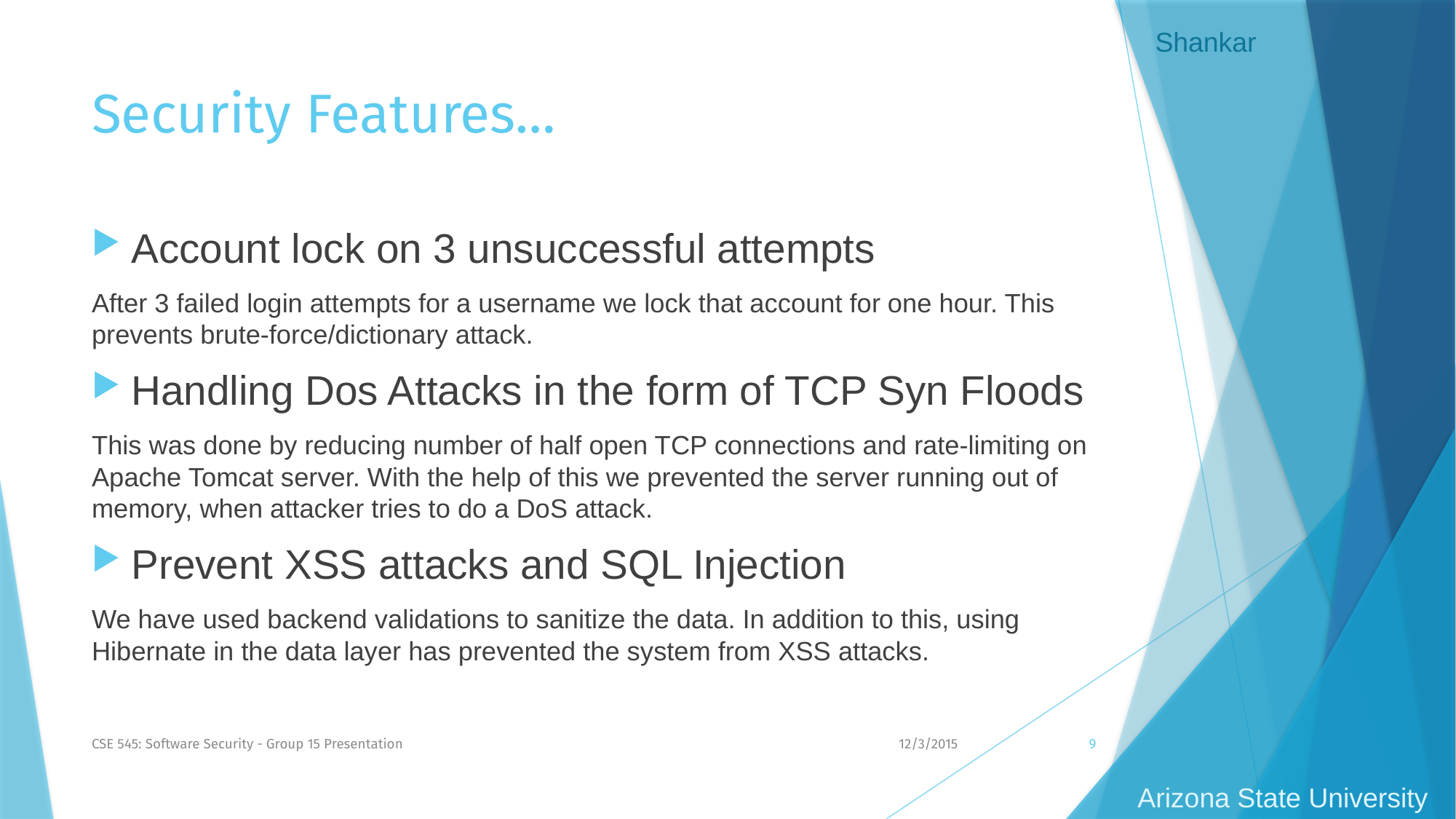

Shankar
# Security Features…
Account lock on 3 unsuccessful attempts
After 3 failed login attempts for a username we lock that account for one hour. This prevents brute-force/dictionary attack.
Handling Dos Attacks in the form of TCP Syn Floods
This was done by reducing number of half open TCP connections and rate-limiting on Apache Tomcat server. With the help of this we prevented the server running out of memory, when attacker tries to do a DoS attack.
Prevent XSS attacks and SQL Injection
We have used backend validations to sanitize the data. In addition to this, using Hibernate in the data layer has prevented the system from XSS attacks.

CSE 545: Software Security - Group 15 Presentation
12/3/2015
9
Arizona State University